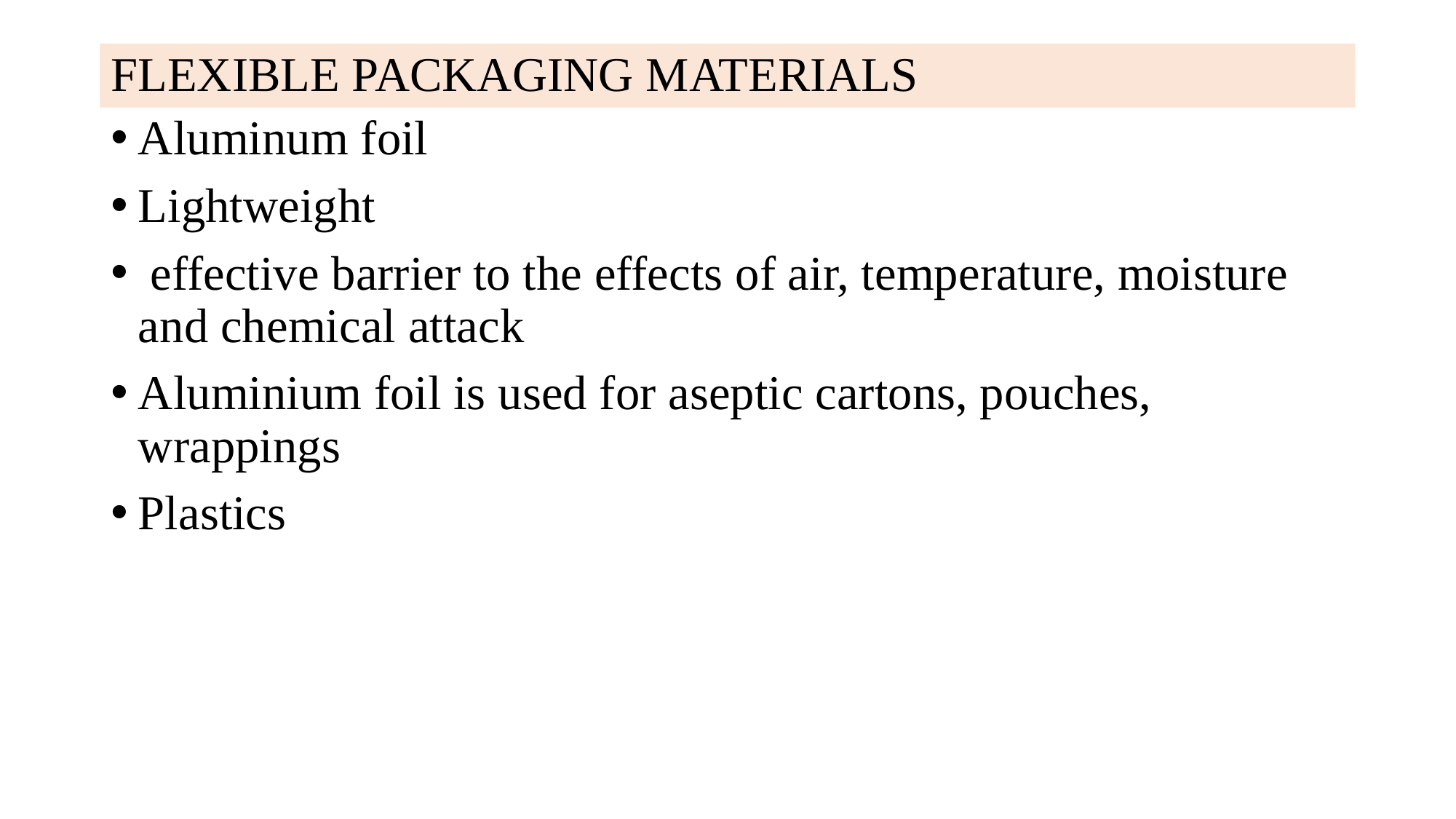

# FLEXIBLE PACKAGING MATERIALS
Aluminum foil
Lightweight
 effective barrier to the effects of air, temperature, moisture and chemical attack
Aluminium foil is used for aseptic cartons, pouches, wrappings
Plastics